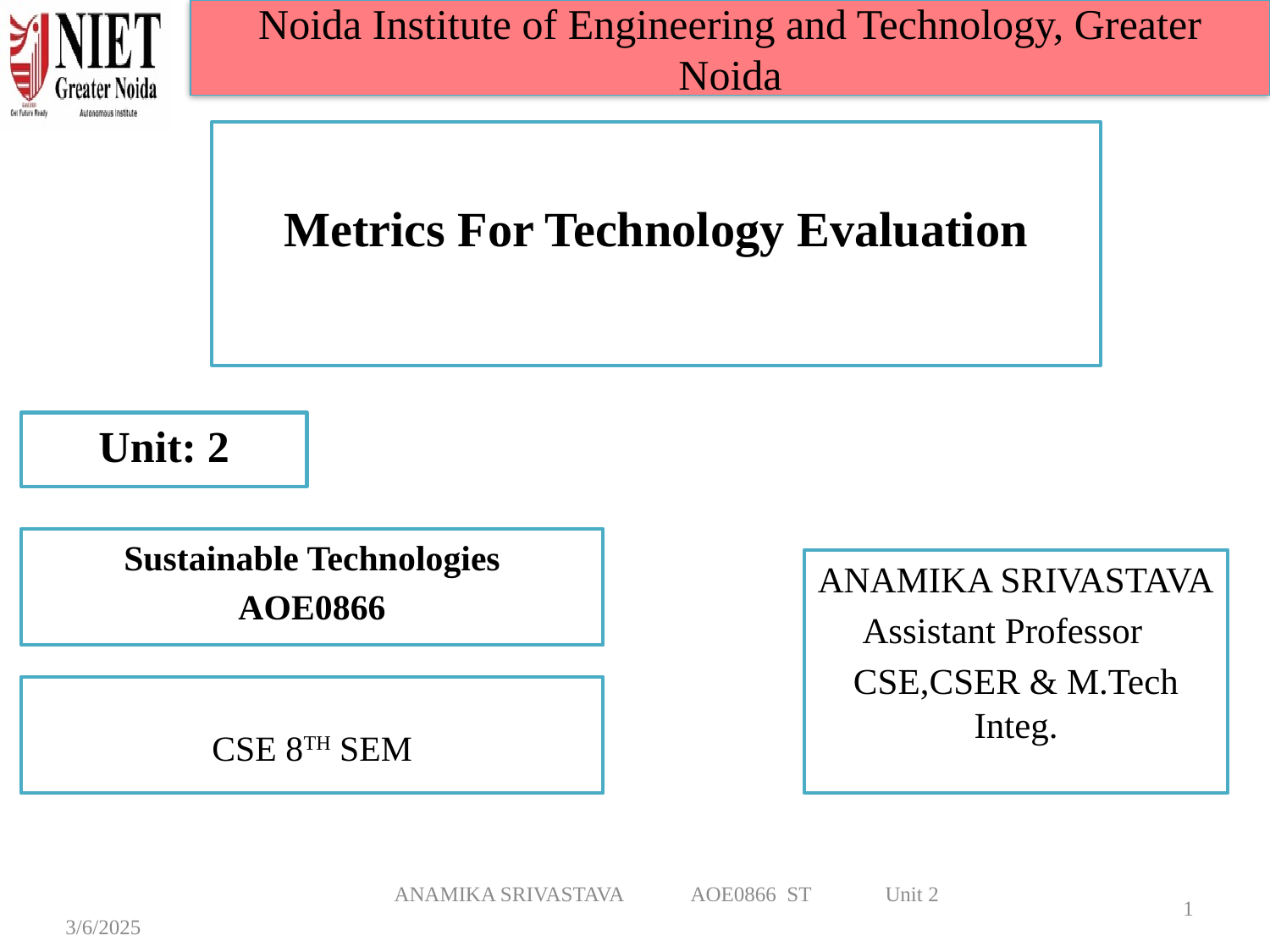

# Noida Institute of Engineering and Technology, Greater Noida

Metrics For Technology Evaluation
Unit: 2
Sustainable Technologies
AOE0866
ANAMIKA SRIVASTAVA
Assistant Professor
CSE,CSER & M.Tech Integ.
CSE 8TH SEM
ANAMIKA SRIVASTAVA             AOE0866  ST              Unit 2
1
3/6/2025